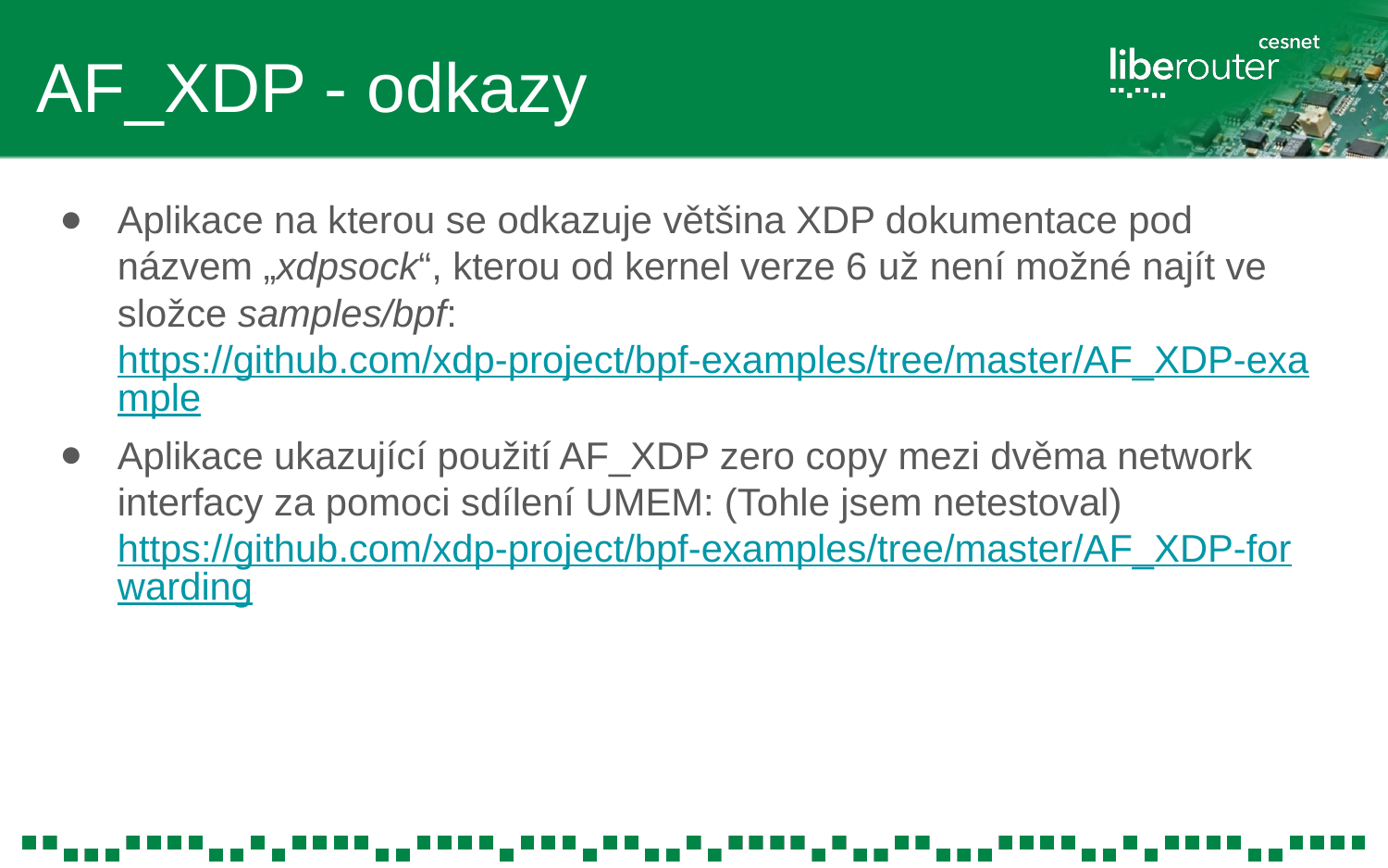

# AF_XDP - odkazy
Aplikace na kterou se odkazuje většina XDP dokumentace pod názvem „xdpsock“, kterou od kernel verze 6 už není možné najít ve složce samples/bpf:
https://github.com/xdp-project/bpf-examples/tree/master/AF_XDP-example
Aplikace ukazující použití AF_XDP zero copy mezi dvěma network interfacy za pomoci sdílení UMEM: (Tohle jsem netestoval)
https://github.com/xdp-project/bpf-examples/tree/master/AF_XDP-forwarding